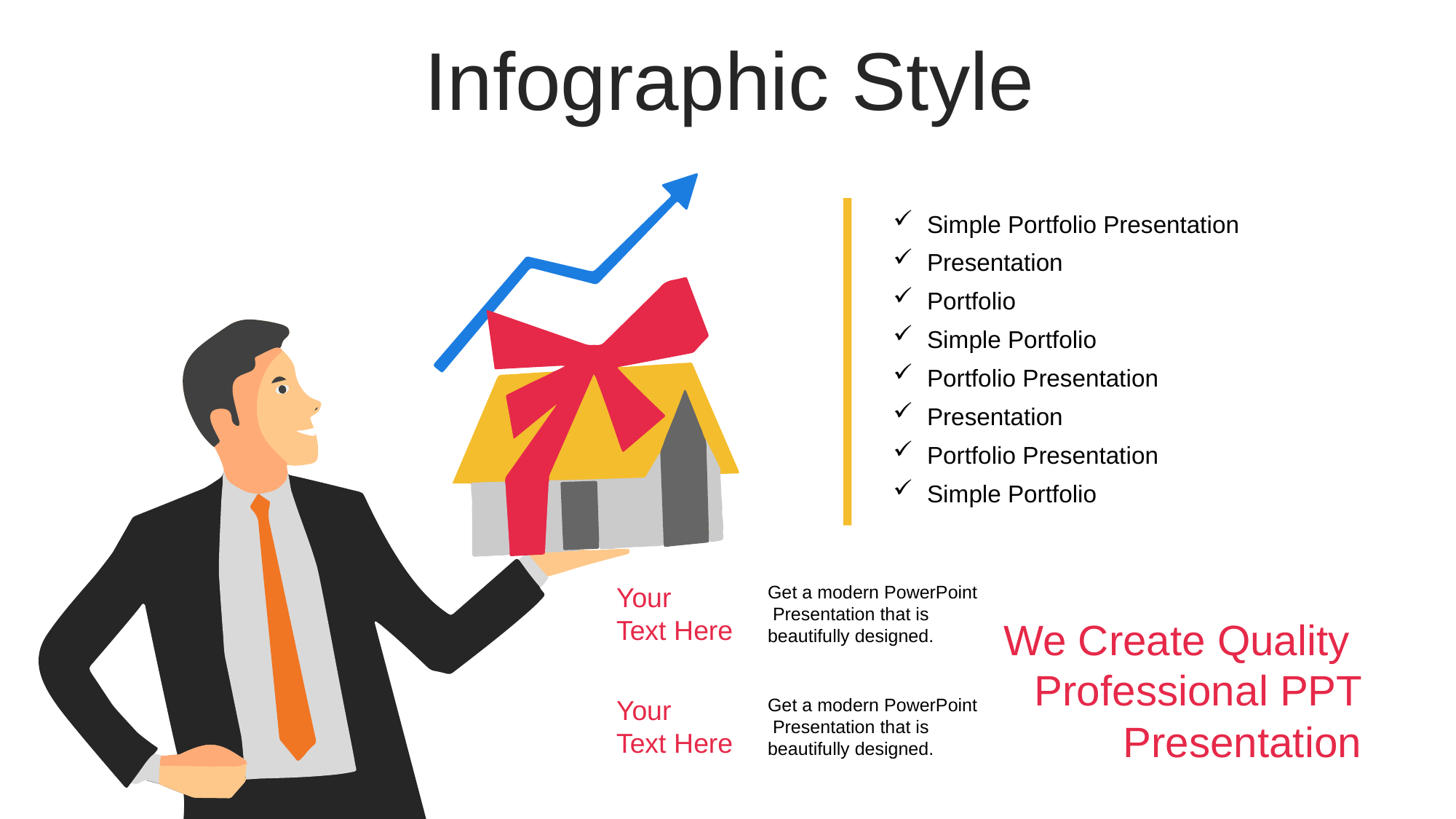

Infographic Style

Simple Portfolio Presentation
Presentation

Portfolio
Simple Portfolio
Portfolio Presentation
Presentation
Portfolio Presentation
Simple Portfolio
Your
Text Here
Get a modern PowerPoint  Presentation that is beautifully designed.
We Create Quality
Professional PPT Presentation
Your
Text Here
Get a modern PowerPoint  Presentation that is beautifully designed.